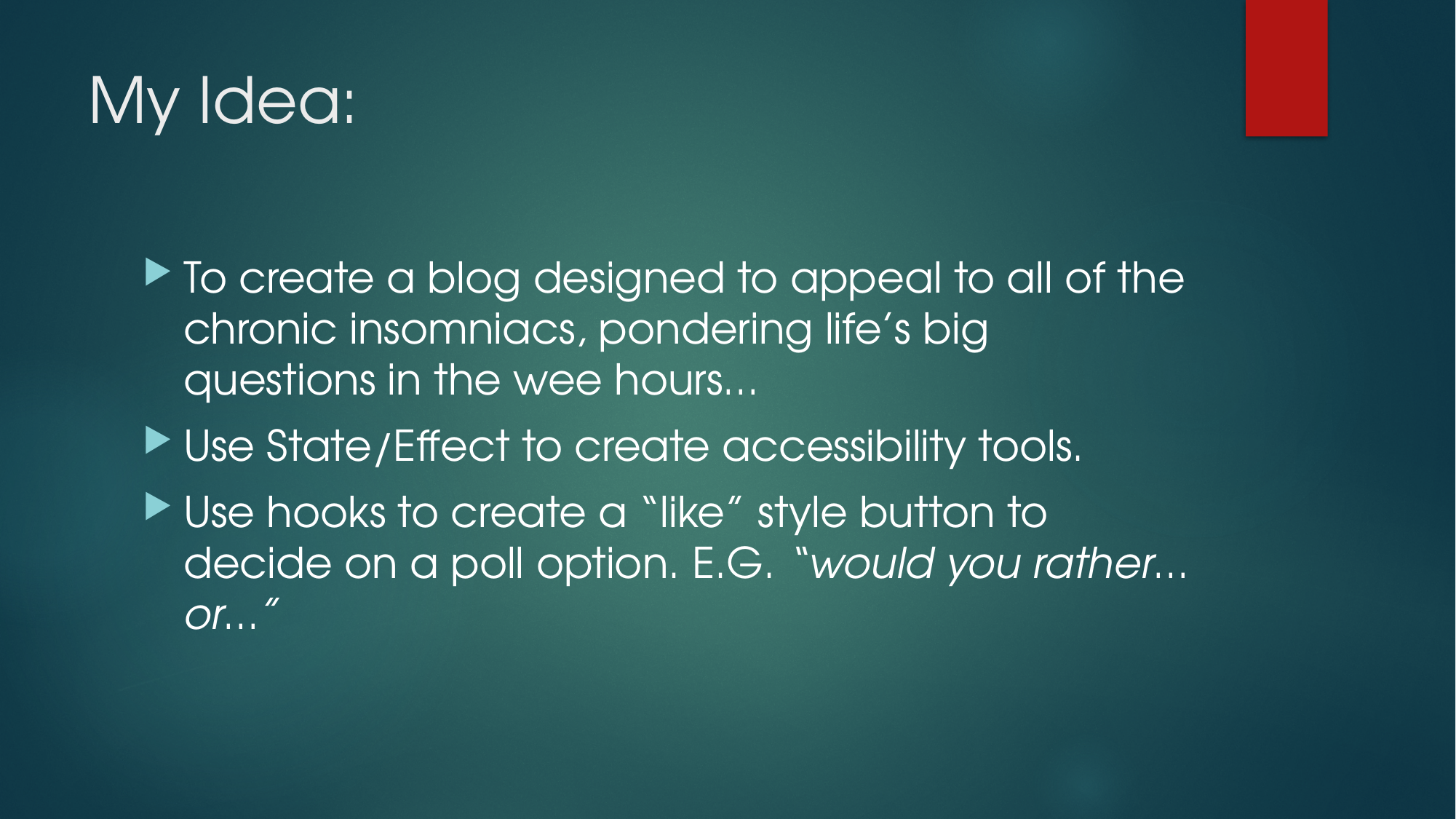

# My Idea:
To create a blog designed to appeal to all of the chronic insomniacs, pondering life’s big questions in the wee hours…
Use State/Effect to create accessibility tools.
Use hooks to create a “like” style button to decide on a poll option. E.G. “would you rather…or…”